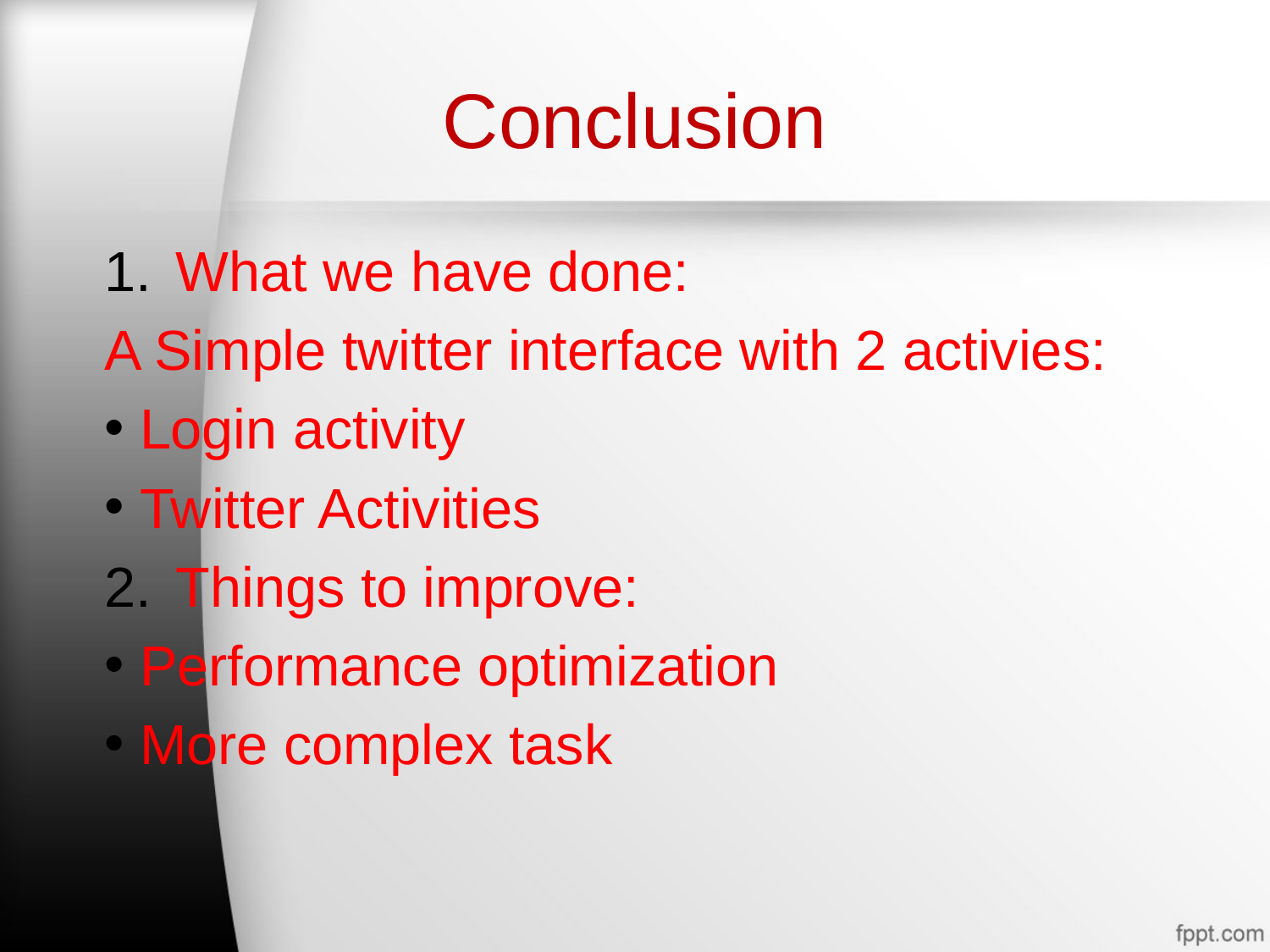

# Conclusion
What we have done:
A Simple twitter interface with 2 activies:
 Login activity
 Twitter Activities
Things to improve:
 Performance optimization
 More complex task